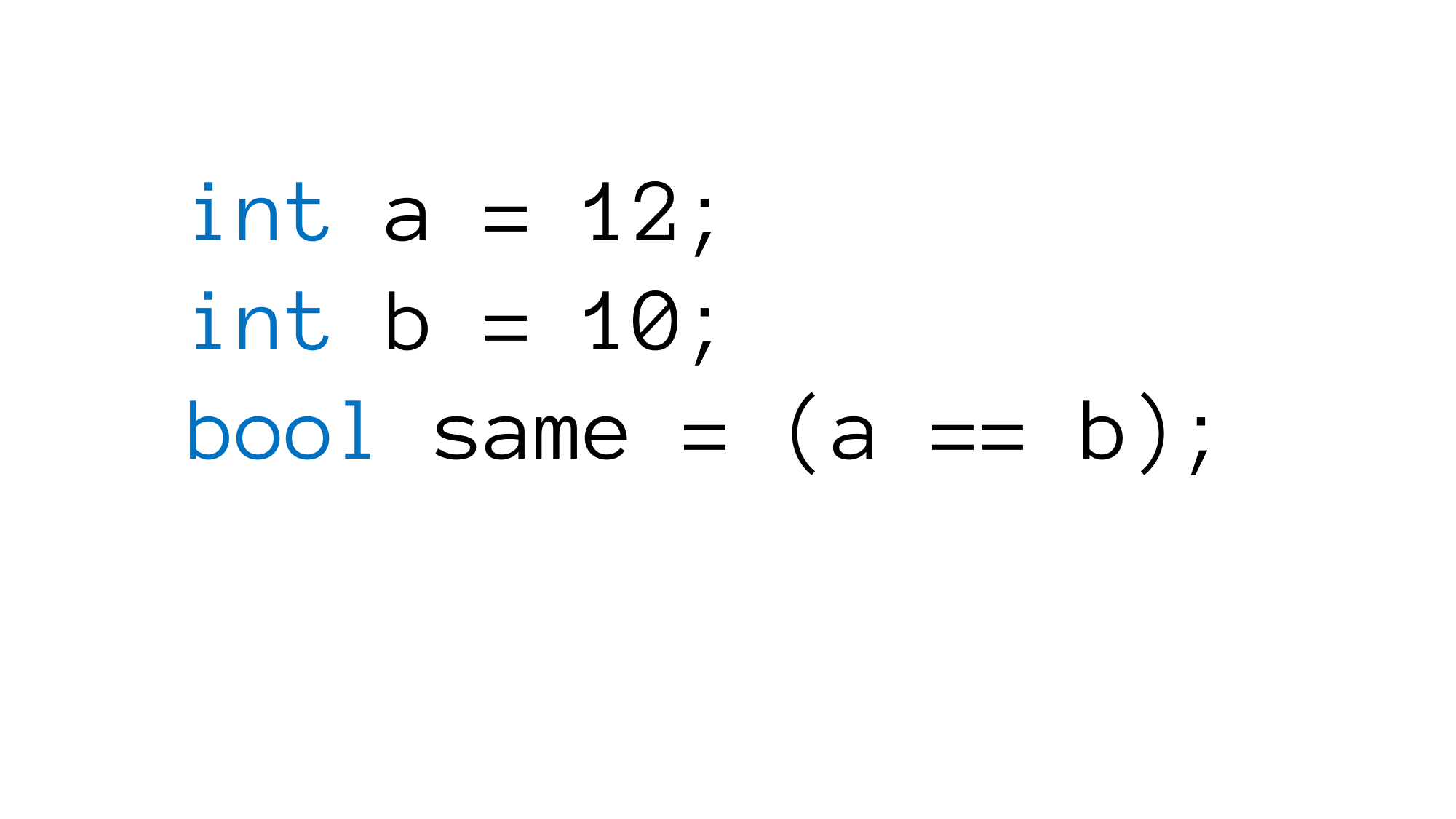

int a = 12;
int b = 10;
bool same = (a == b);